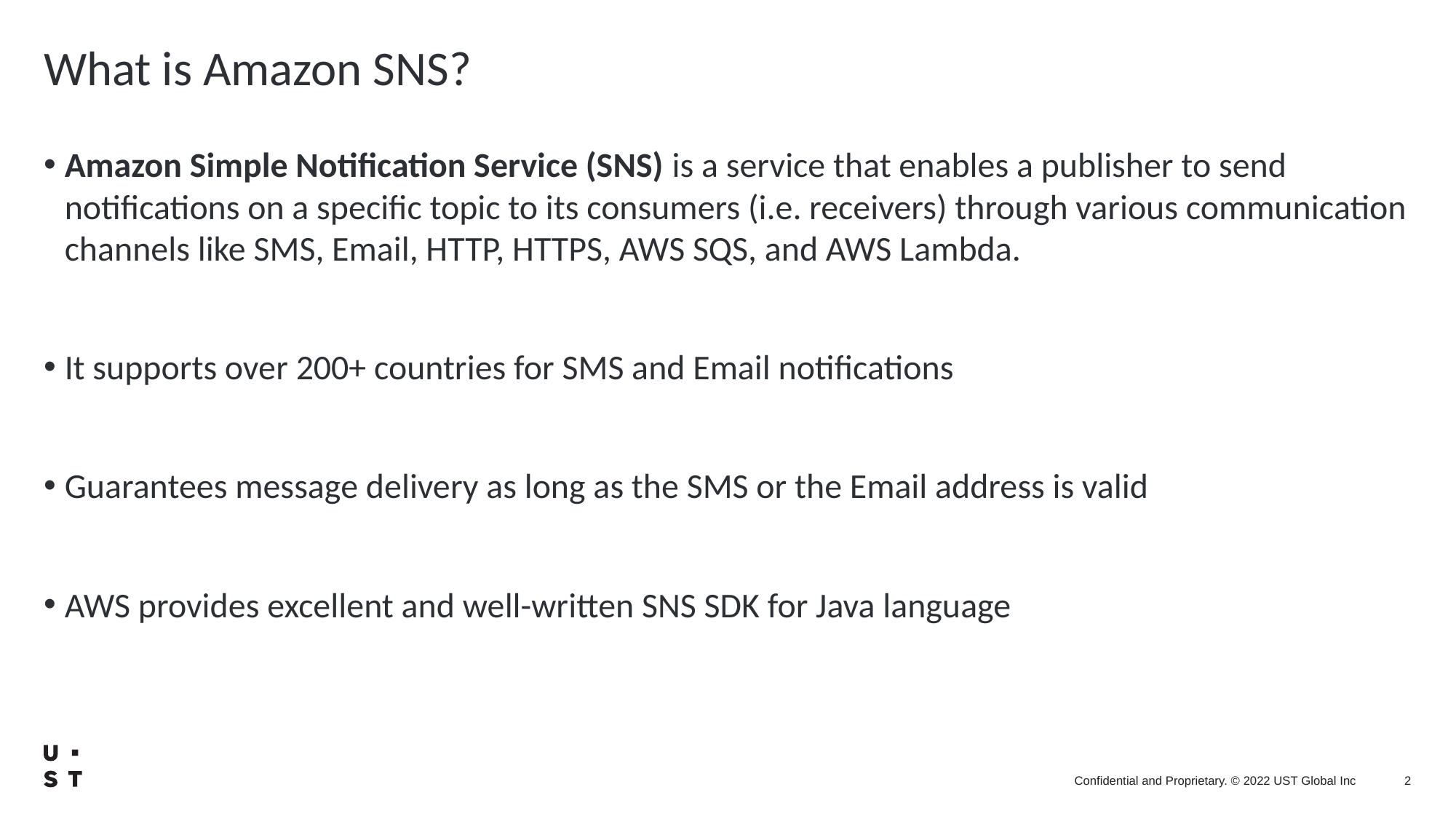

# What is Amazon SNS?
Amazon Simple Notification Service (SNS) is a service that enables a publisher to send notifications on a specific topic to its consumers (i.e. receivers) through various communication channels like SMS, Email, HTTP, HTTPS, AWS SQS, and AWS Lambda.

It supports over 200+ countries for SMS and Email notifications

Guarantees message delivery as long as the SMS or the Email address is valid

AWS provides excellent and well-written SNS SDK for Java language